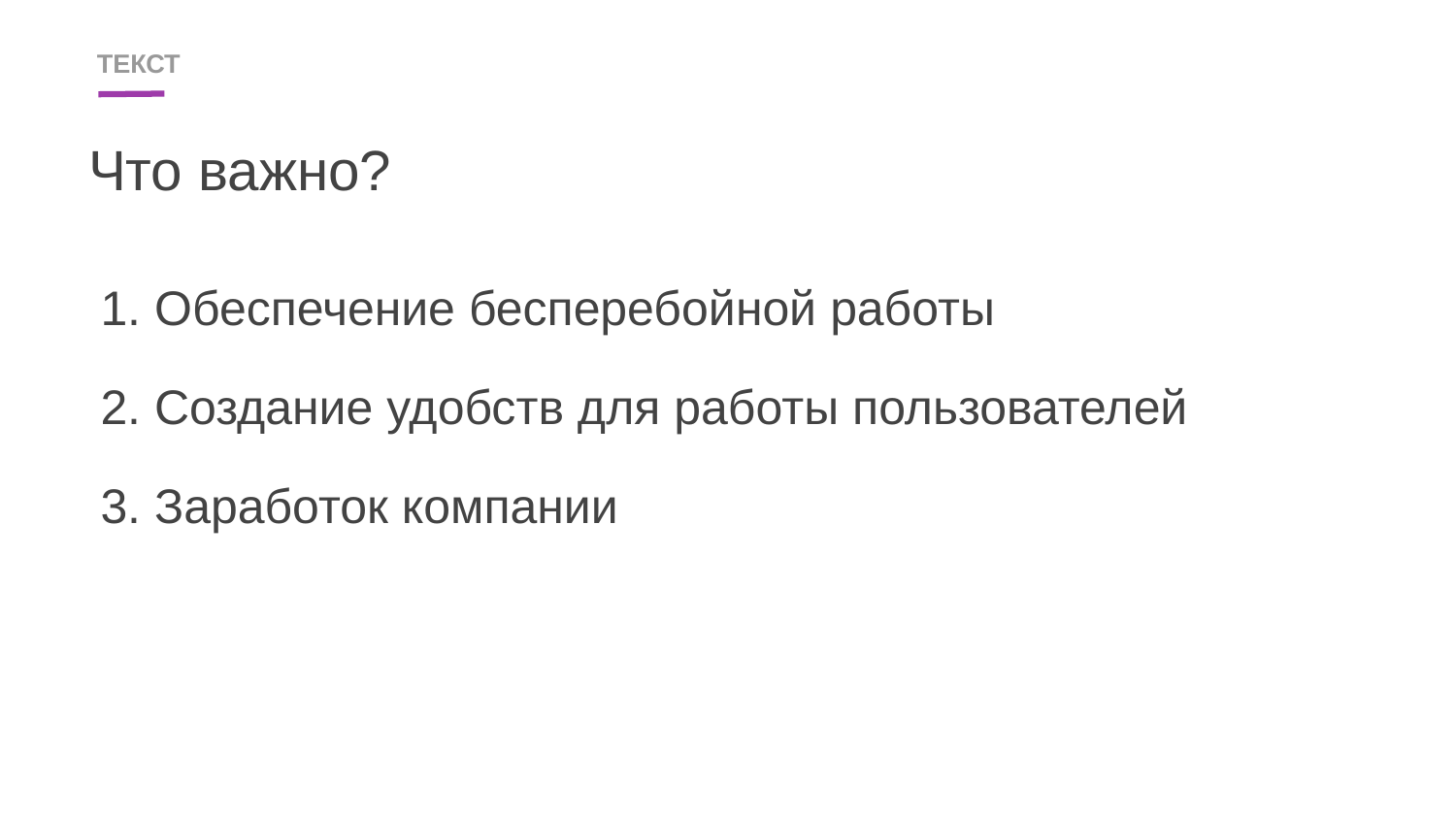

# Что важно?
1. Обеспечение бесперебойной работы
2. Создание удобств для работы пользователей
3. Заработок компании